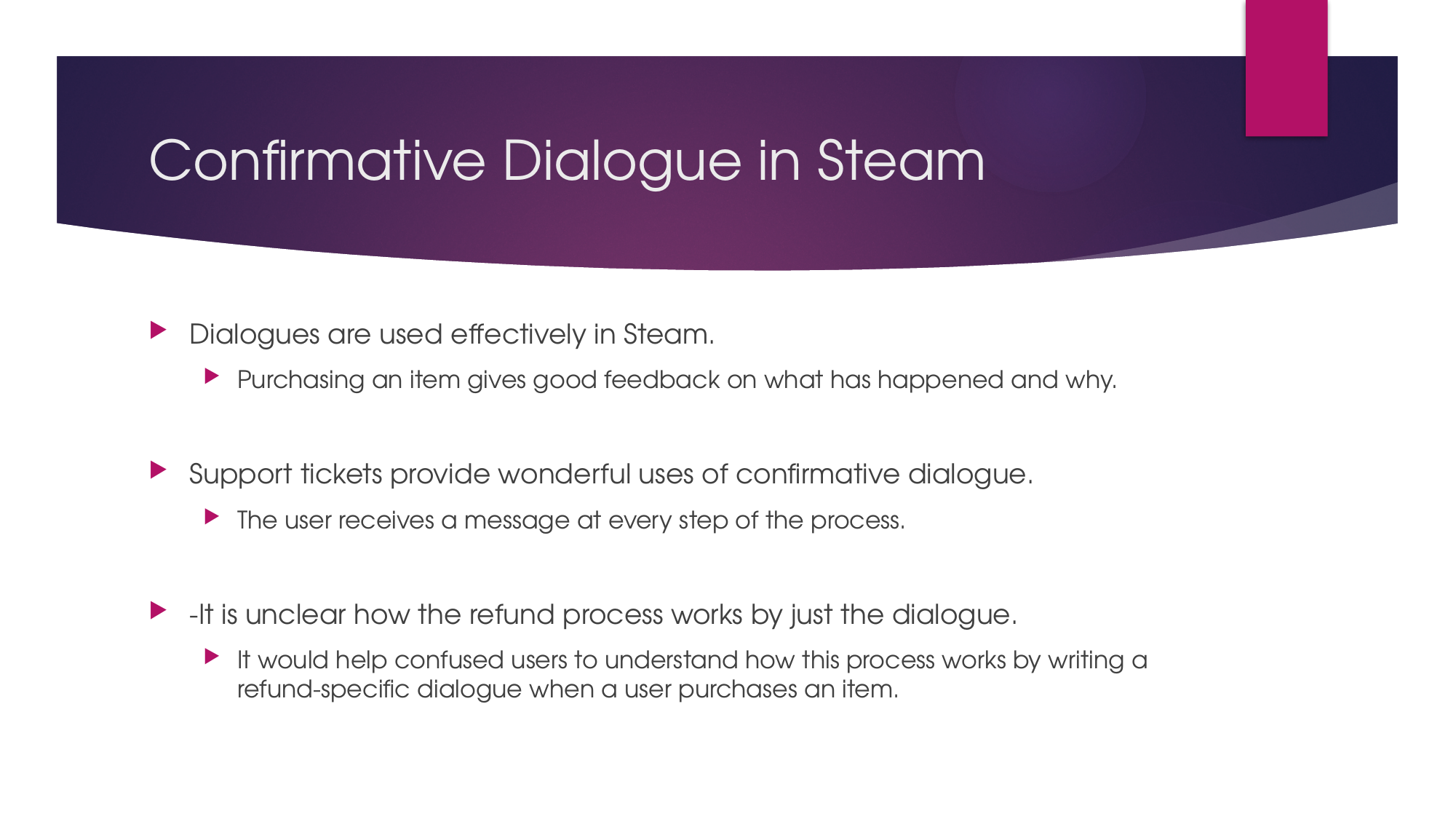

# Confirmative Dialogue in Steam
Dialogues are used effectively in Steam.
Purchasing an item gives good feedback on what has happened and why.

Support tickets provide wonderful uses of confirmative dialogue.
The user receives a message at every step of the process.

-It is unclear how the refund process works by just the dialogue.
It would help confused users to understand how this process works by writing a refund-specific dialogue when a user purchases an item.